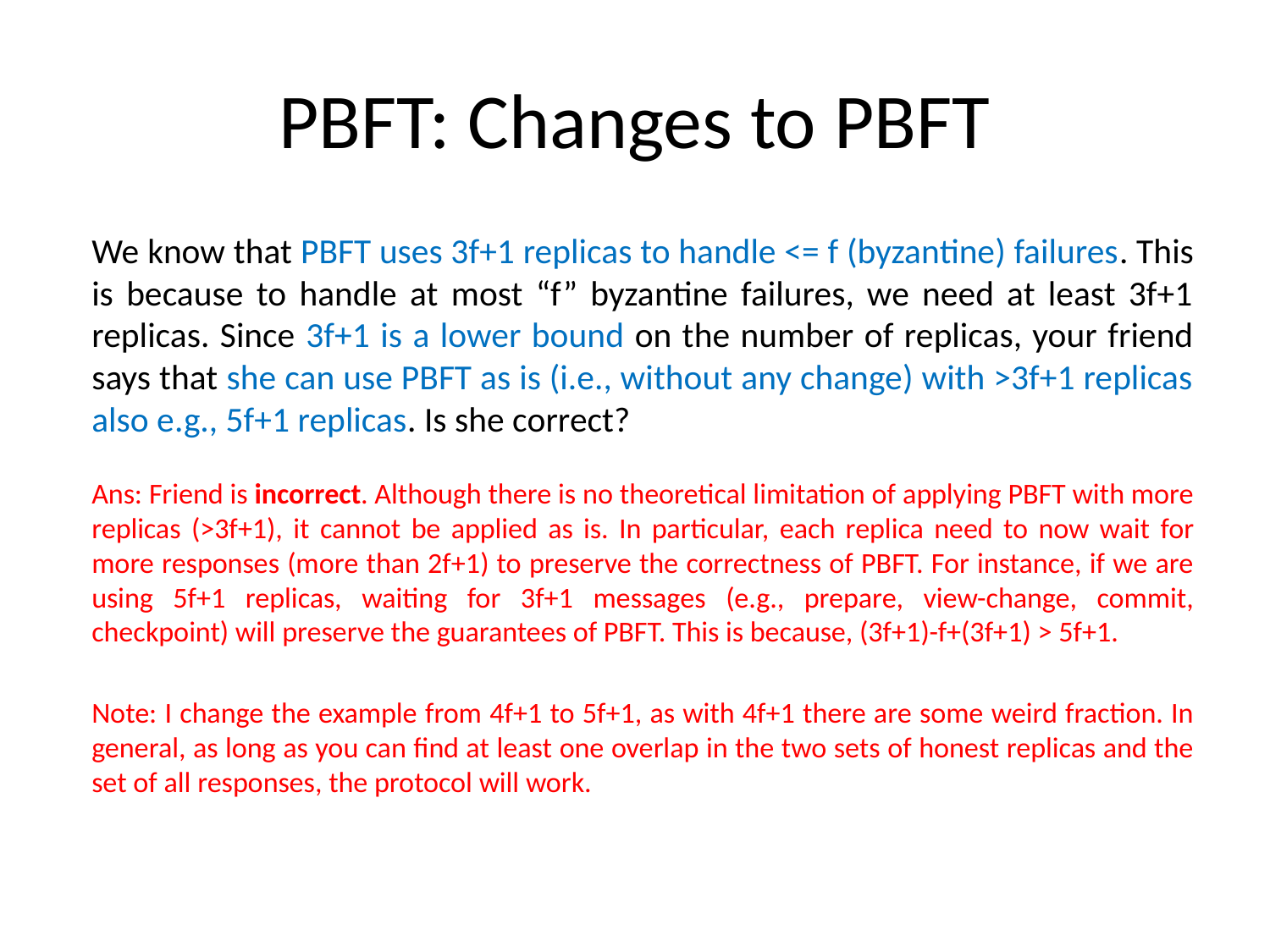

# PBFT: Changes to PBFT
We know that PBFT uses 3f+1 replicas to handle <= f (byzantine) failures. This is because to handle at most “f” byzantine failures, we need at least 3f+1 replicas. Since 3f+1 is a lower bound on the number of replicas, your friend says that she can use PBFT as is (i.e., without any change) with >3f+1 replicas also e.g., 5f+1 replicas. Is she correct?

Ans: Friend is incorrect. Although there is no theoretical limitation of applying PBFT with more replicas (>3f+1), it cannot be applied as is. In particular, each replica need to now wait for more responses (more than 2f+1) to preserve the correctness of PBFT. For instance, if we are using 5f+1 replicas, waiting for 3f+1 messages (e.g., prepare, view-change, commit, checkpoint) will preserve the guarantees of PBFT. This is because, (3f+1)-f+(3f+1) > 5f+1.

Note: I change the example from 4f+1 to 5f+1, as with 4f+1 there are some weird fraction. In general, as long as you can find at least one overlap in the two sets of honest replicas and the set of all responses, the protocol will work.